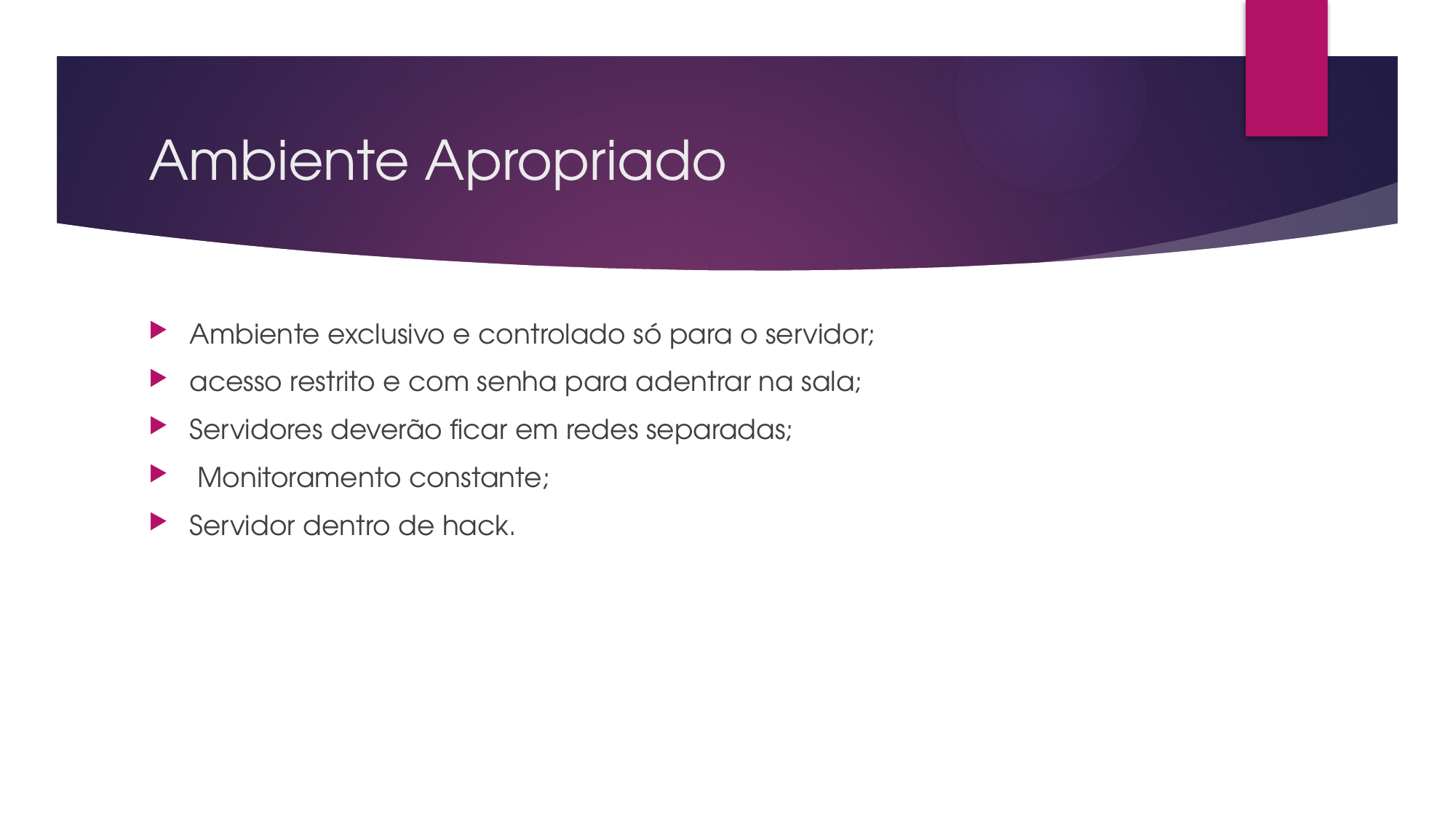

# Ambiente Apropriado
Ambiente exclusivo e controlado só para o servidor;
acesso restrito e com senha para adentrar na sala;
Servidores deverão ficar em redes separadas;
 Monitoramento constante;
Servidor dentro de hack.